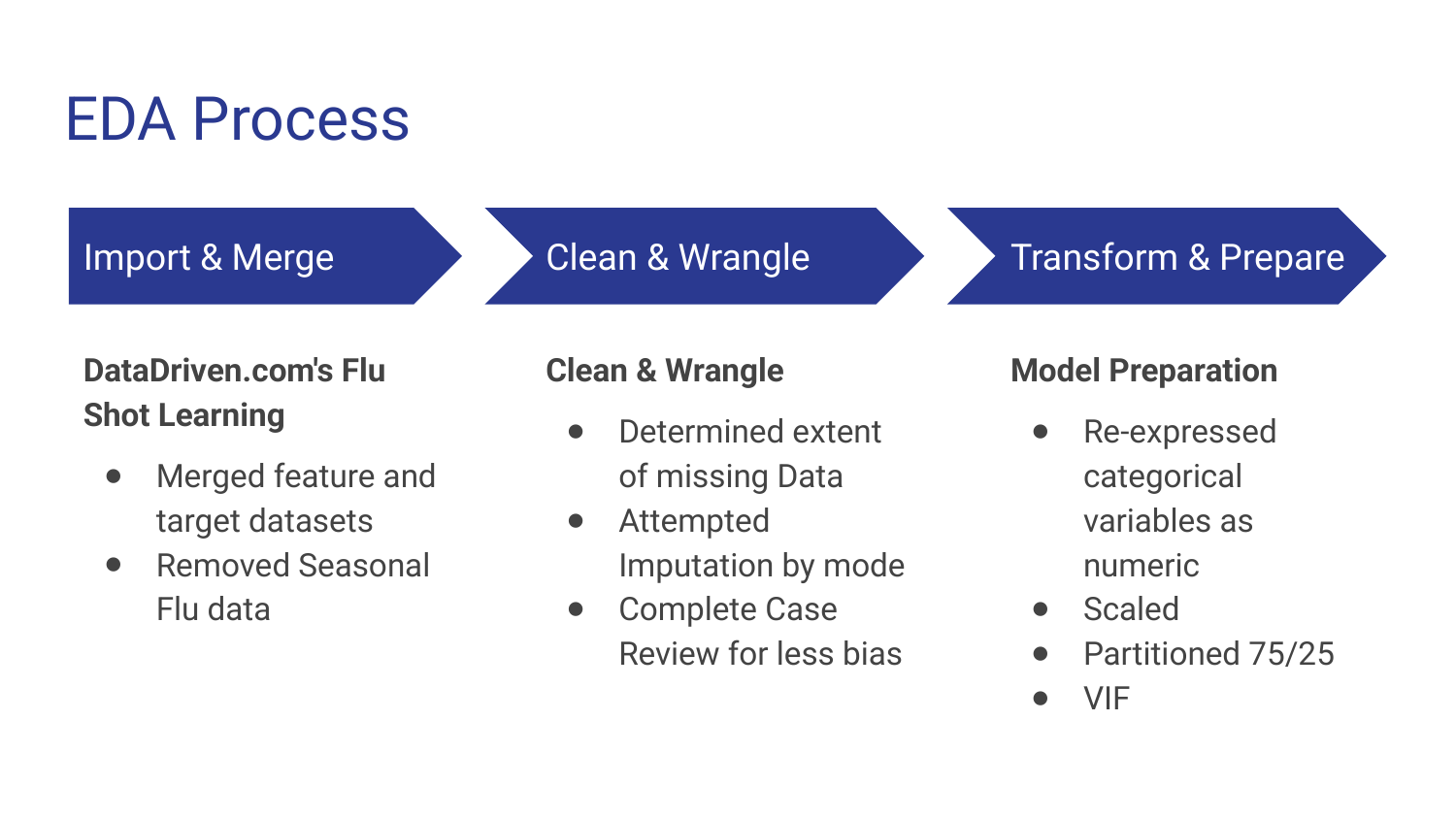

# EDA Process

Transform & Prepare
Import & Merge
Clean & Wrangle
DataDriven.com's Flu Shot Learning
Merged feature and target datasets
Removed Seasonal Flu data

Clean & Wrangle
Determined extent of missing Data
Attempted Imputation by mode
Complete Case Review for less bias
Model Preparation
Re-expressed categorical variables as numeric
Scaled
Partitioned 75/25
VIF